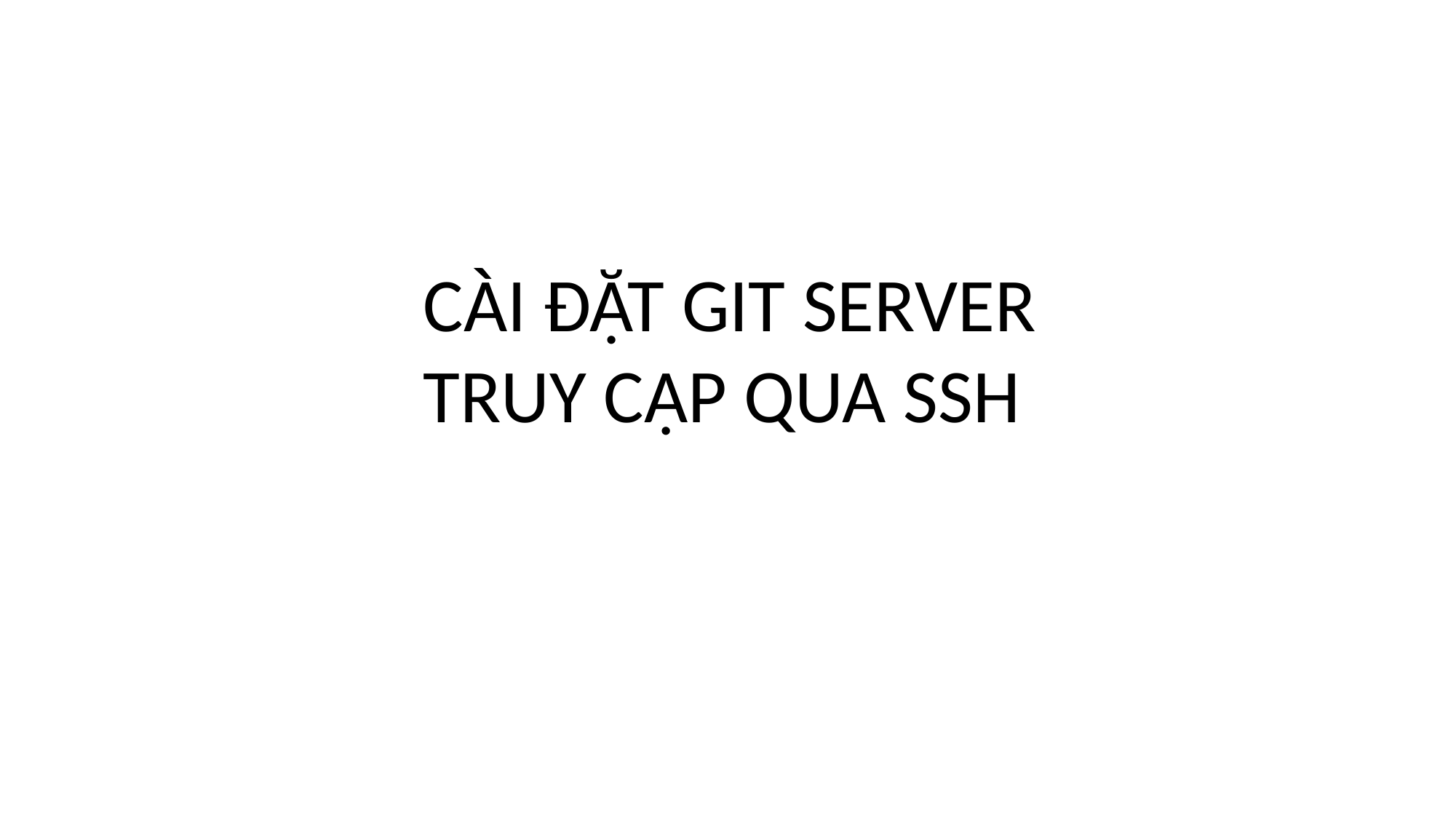

CÀI ĐẶT GIT SERVER
TRUY CẬP QUA SSH